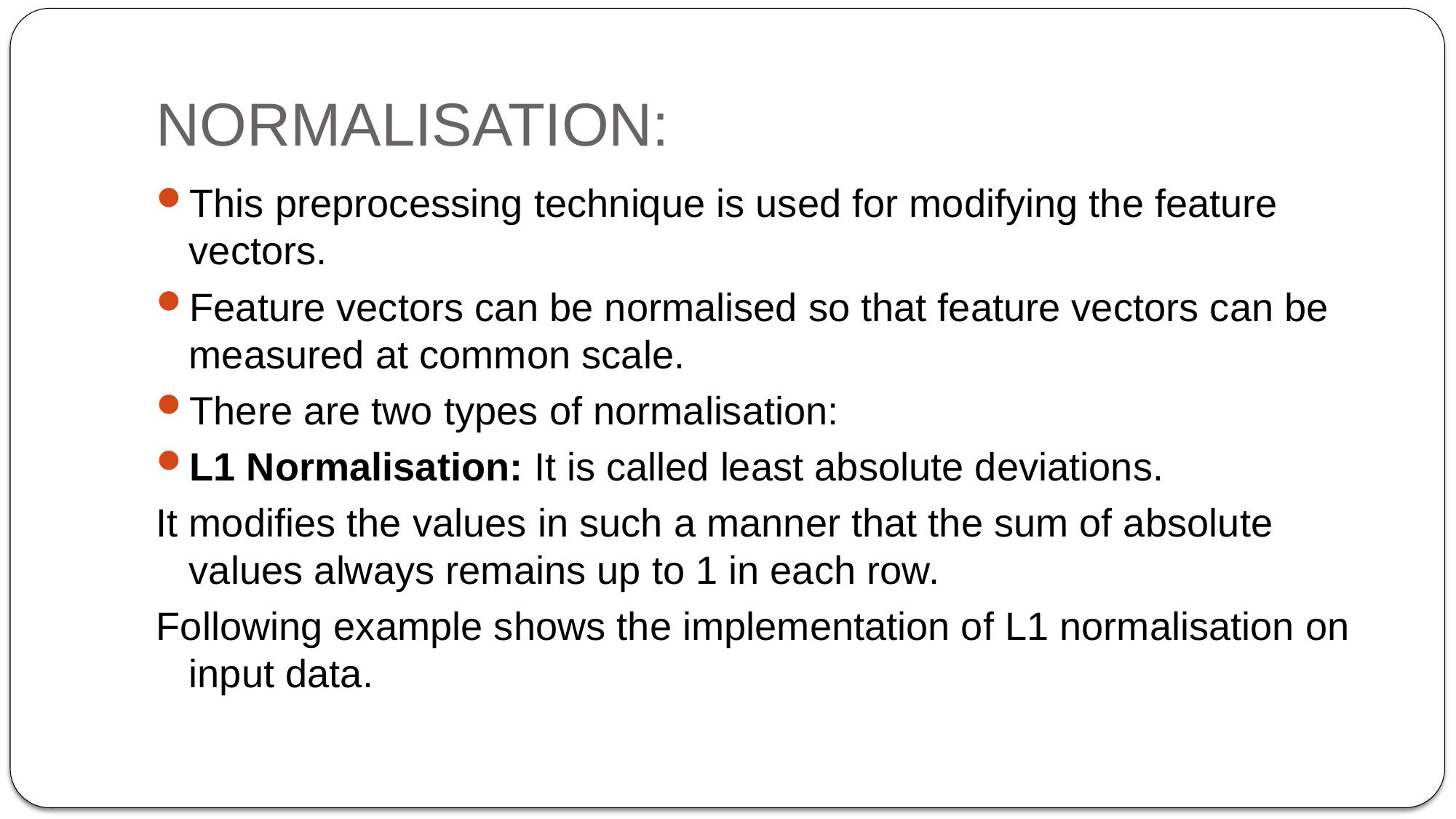

# NORMALISATION:
This preprocessing technique is used for modifying the feature vectors.
Feature vectors can be normalised so that feature vectors can be measured at common scale.
There are two types of normalisation:
L1 Normalisation: It is called least absolute deviations.
It modifies the values in such a manner that the sum of absolute values always remains up to 1 in each row.
Following example shows the implementation of L1 normalisation on input data.